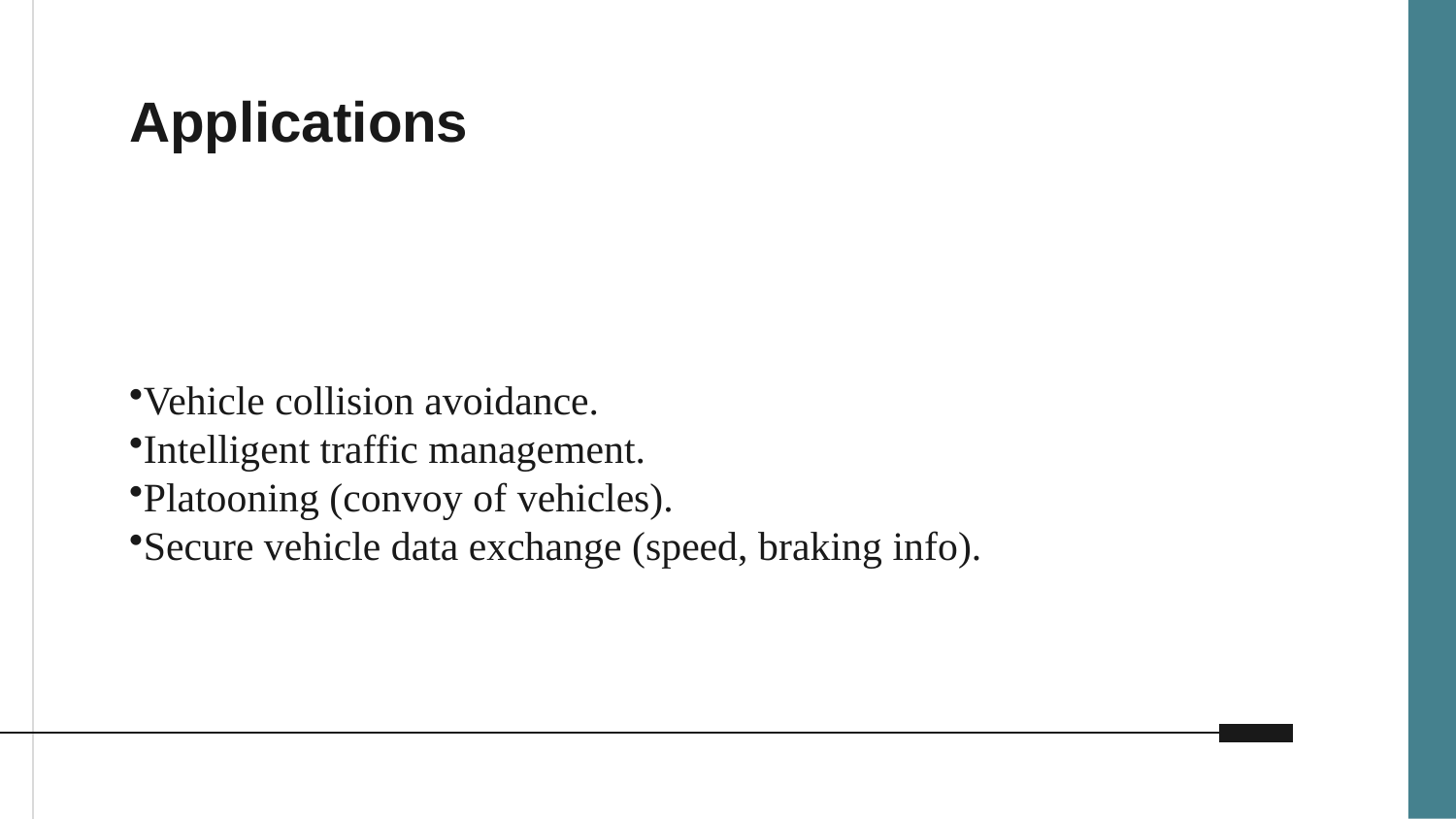

# Applications

Vehicle collision avoidance.
Intelligent traffic management.
Platooning (convoy of vehicles).
Secure vehicle data exchange (speed, braking info).